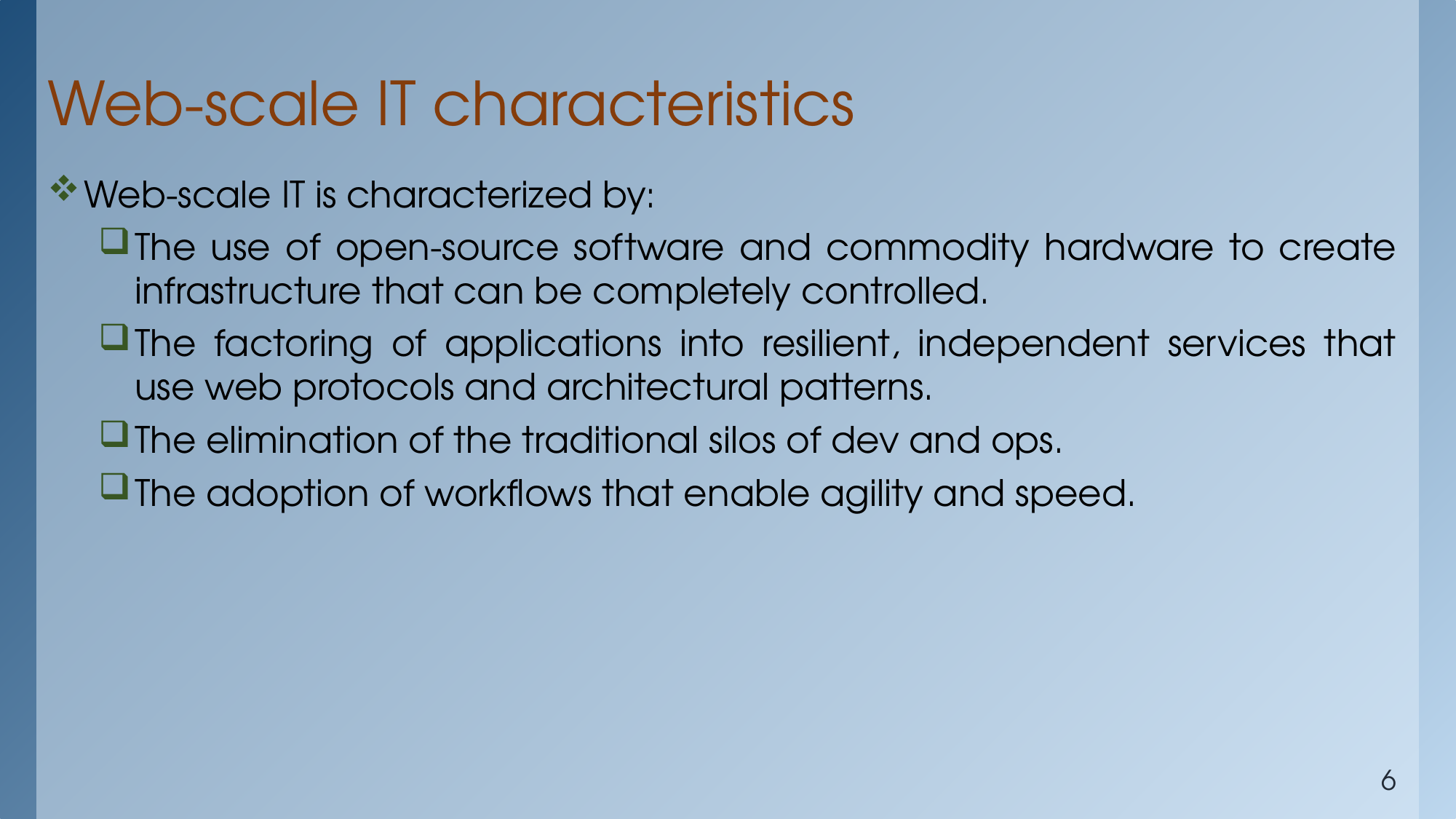

# Web-scale IT characteristics
Web-scale IT is characterized by:
The use of open-source software and commodity hardware to create
infrastructure that can be completely controlled.
The factoring of applications into resilient, independent services that
use web protocols and architectural patterns.
The elimination of the traditional silos of dev and ops.
The adoption of workflows that enable agility and speed.

6